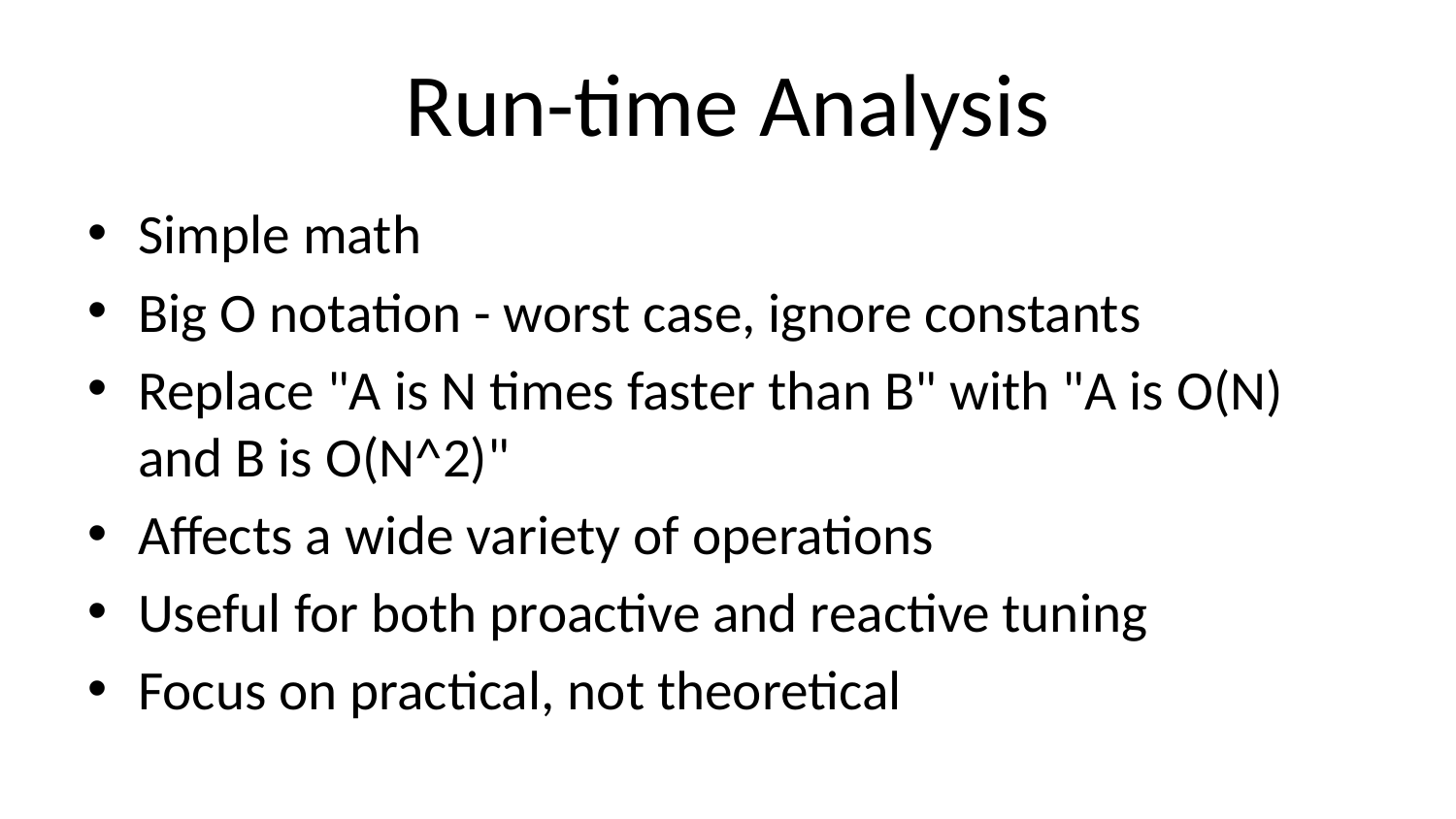

# Run-time Analysis
Simple math
Big O notation - worst case, ignore constants
Replace "A is N times faster than B" with "A is O(N) and B is O(N^2)"
Affects a wide variety of operations
Useful for both proactive and reactive tuning
Focus on practical, not theoretical